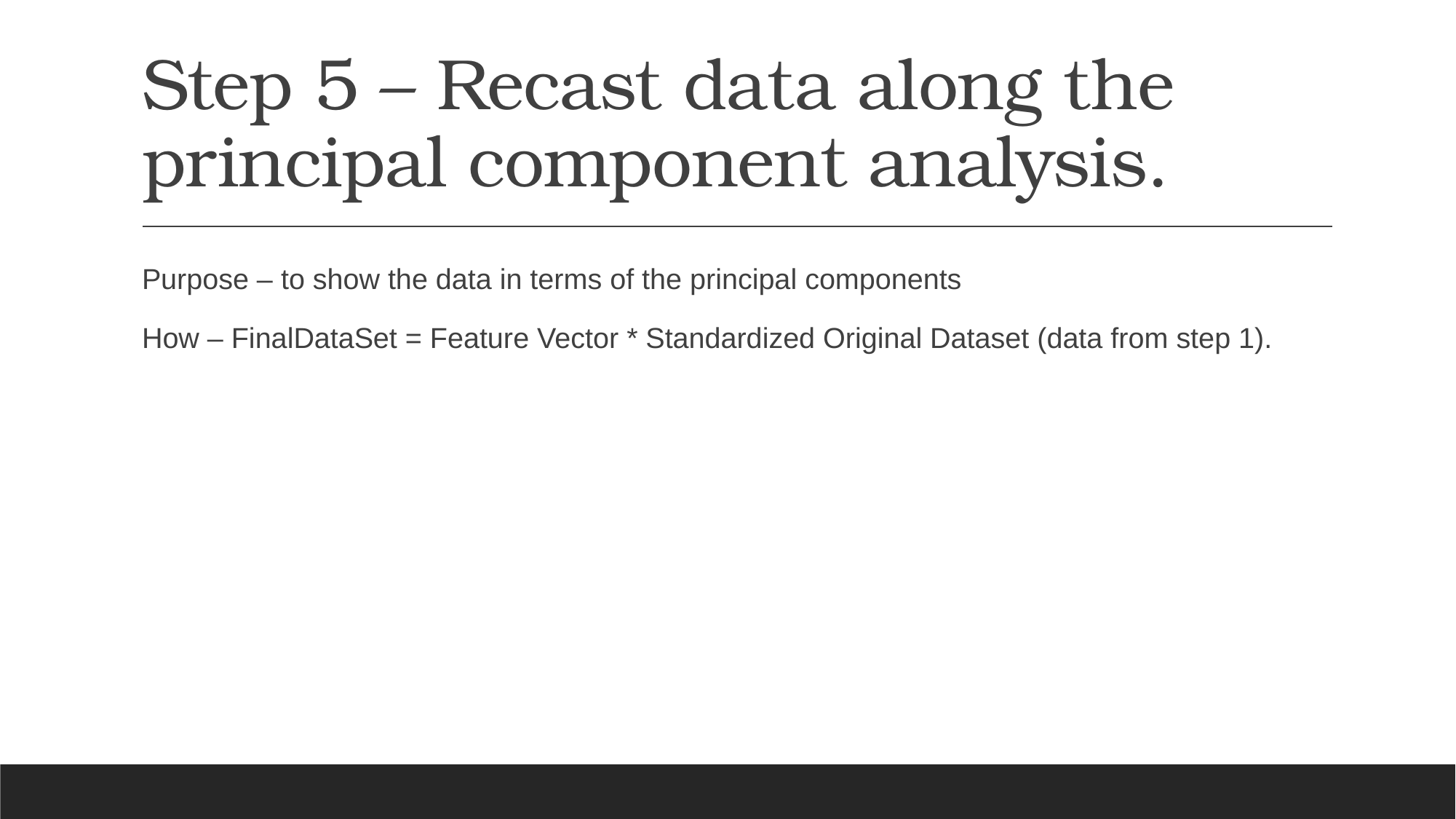

# Step 5 – Recast data along the principal component analysis.
Purpose – to show the data in terms of the principal components
How – FinalDataSet = Feature Vector * Standardized Original Dataset (data from step 1).